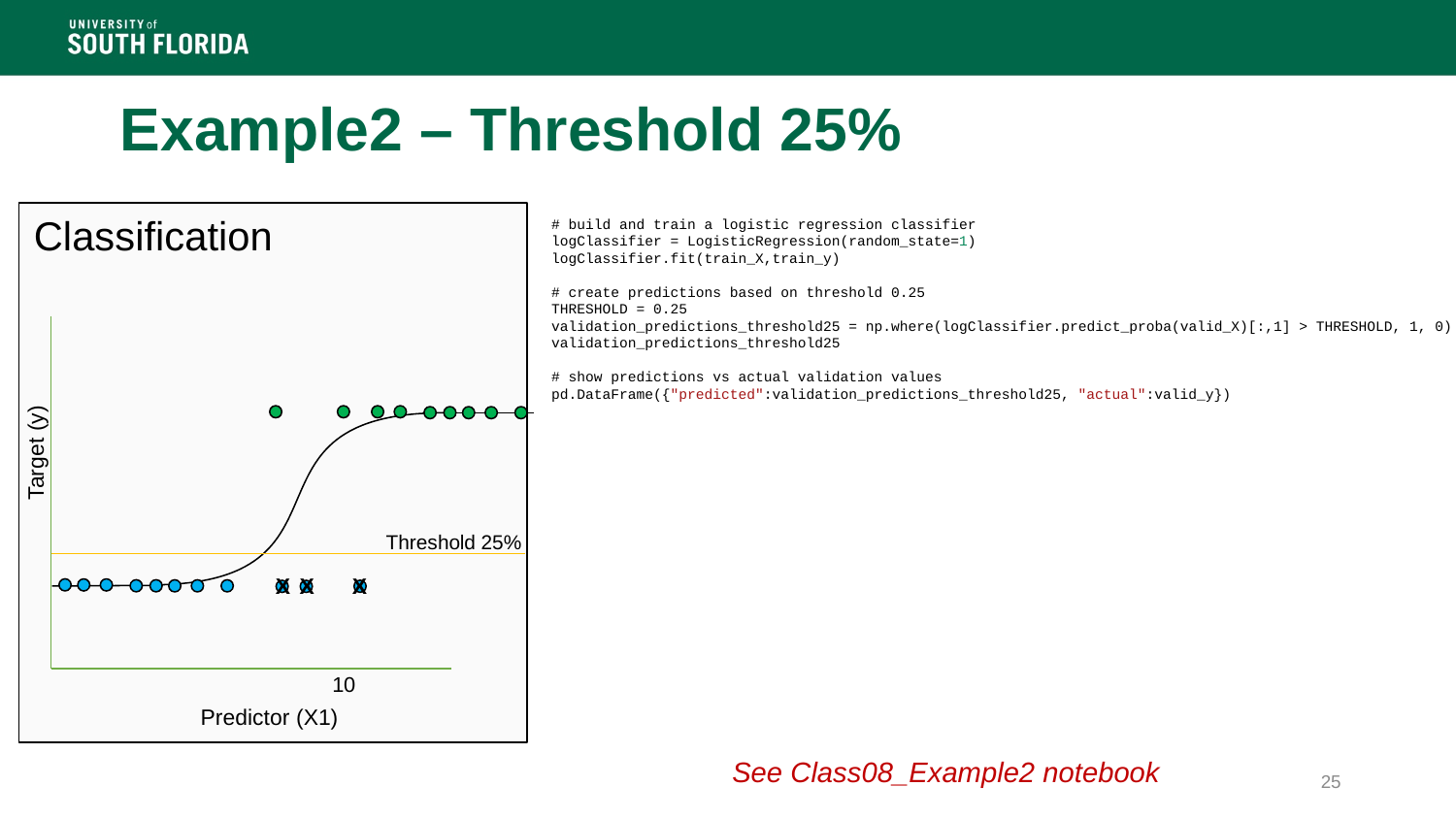

# Example2 – Threshold 25%
Classification
# build and train a logistic regression classifier
logClassifier = LogisticRegression(random_state=1)
logClassifier.fit(train_X,train_y)
# create predictions based on threshold 0.25
THRESHOLD = 0.25
validation_predictions_threshold25 = np.where(logClassifier.predict_proba(valid_X)[:,1] > THRESHOLD, 1, 0)
validation_predictions_threshold25

# show predictions vs actual validation values
pd.DataFrame({"predicted":validation_predictions_threshold25, "actual":valid_y})

Target (y)
Threshold 25%
X
X
X

10
Predictor (X1)
See Class08_Example2 notebook
25